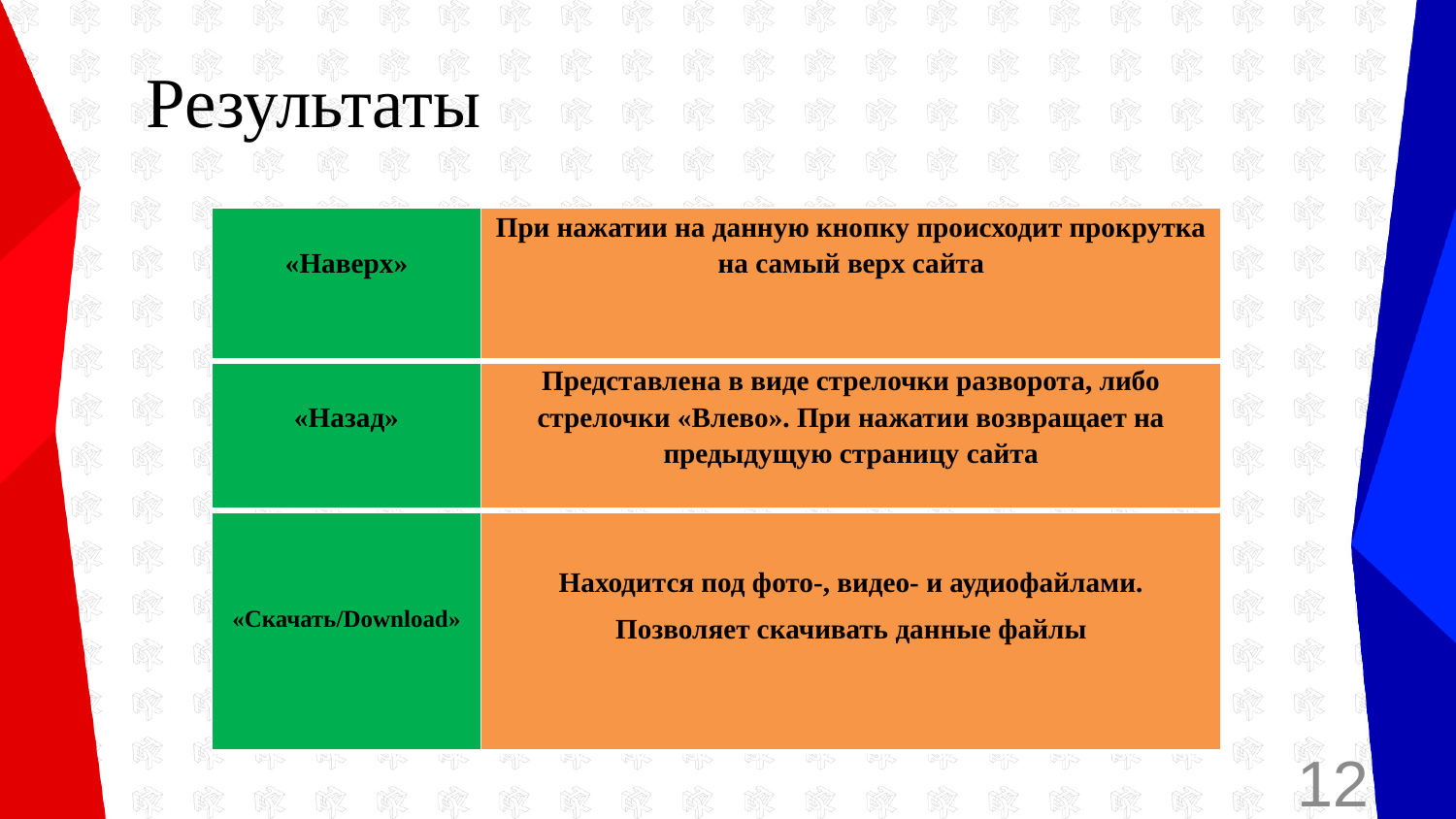

# Результаты
| «Наверх» | При нажатии на данную кнопку происходит прокрутка на самый верх сайта |
| --- | --- |
| «Назад» | Представлена в виде стрелочки разворота, либо стрелочки «Влево». При нажатии возвращает на предыдущую страницу сайта |
| «Скачать/Download» | Находится под фото-, видео- и аудиофайлами. Позволяет скачивать данные файлы |
| --- | --- |
12